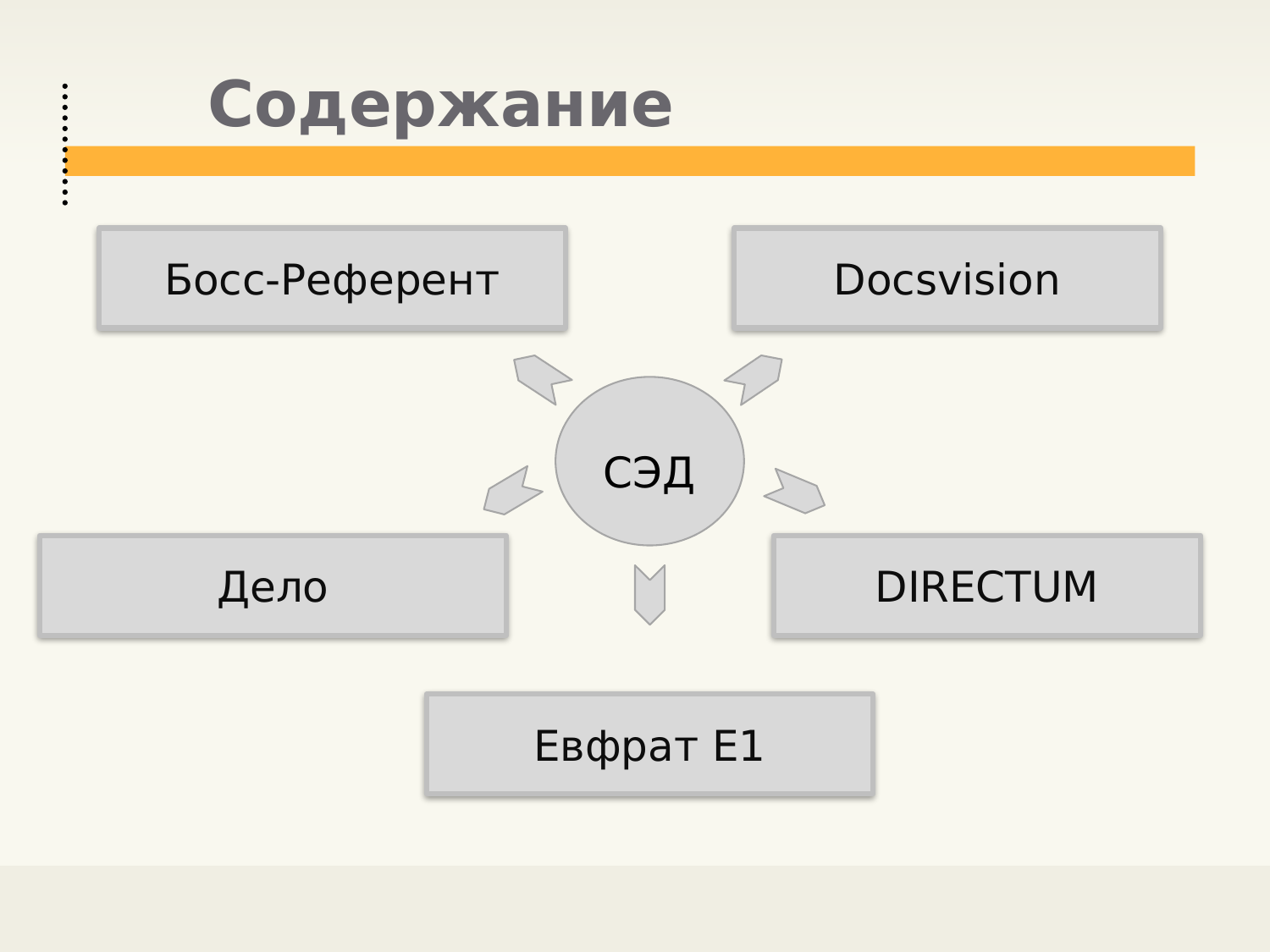

# Содержание

Босс-Референт

Docsvision

СЭД

Дело

DIRECTUM

Евфрат Е1